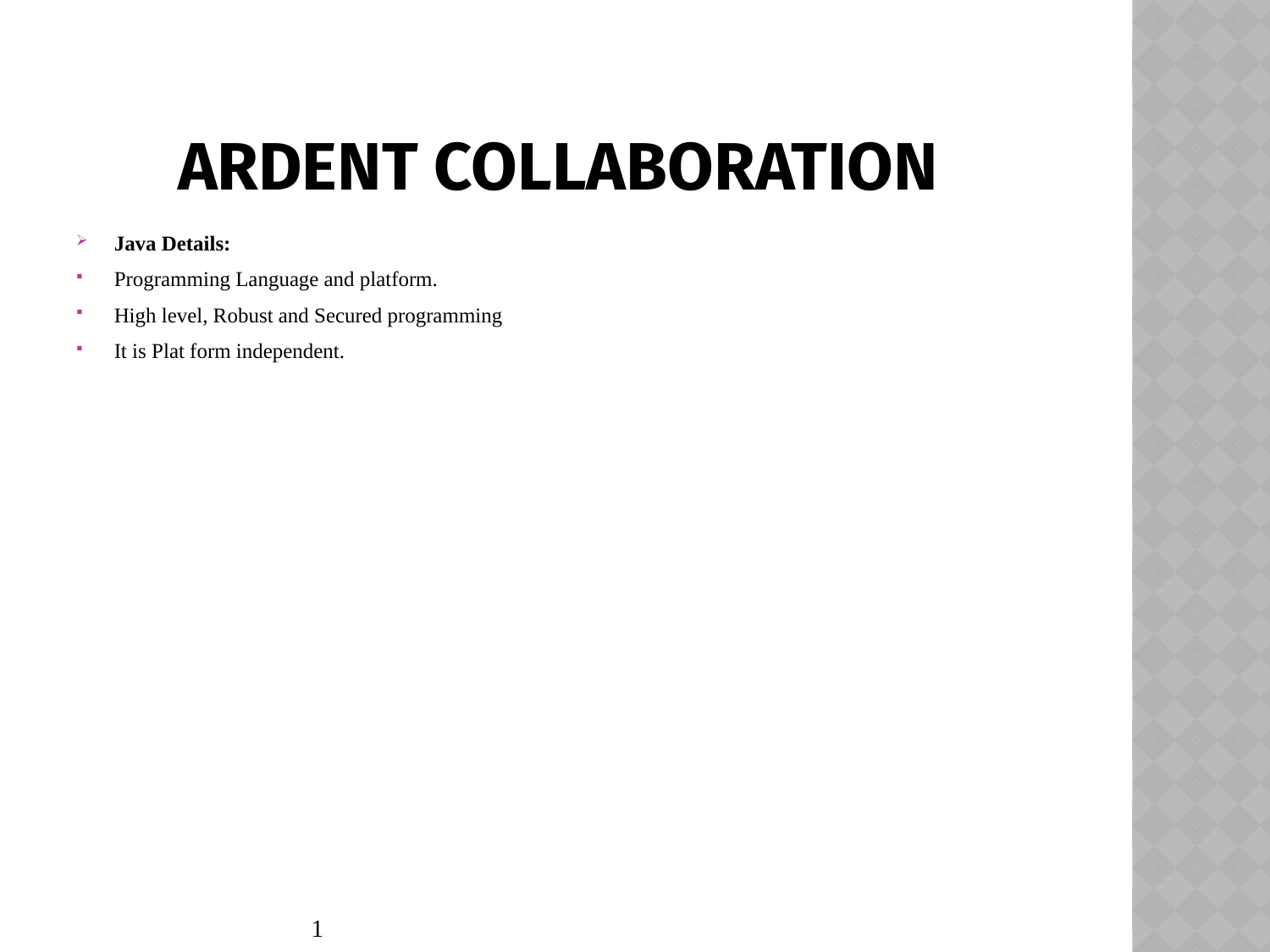

# Ardent collaboration
Java Details:
Programming Language and platform.
High level, Robust and Secured programming
It is Plat form independent.
1